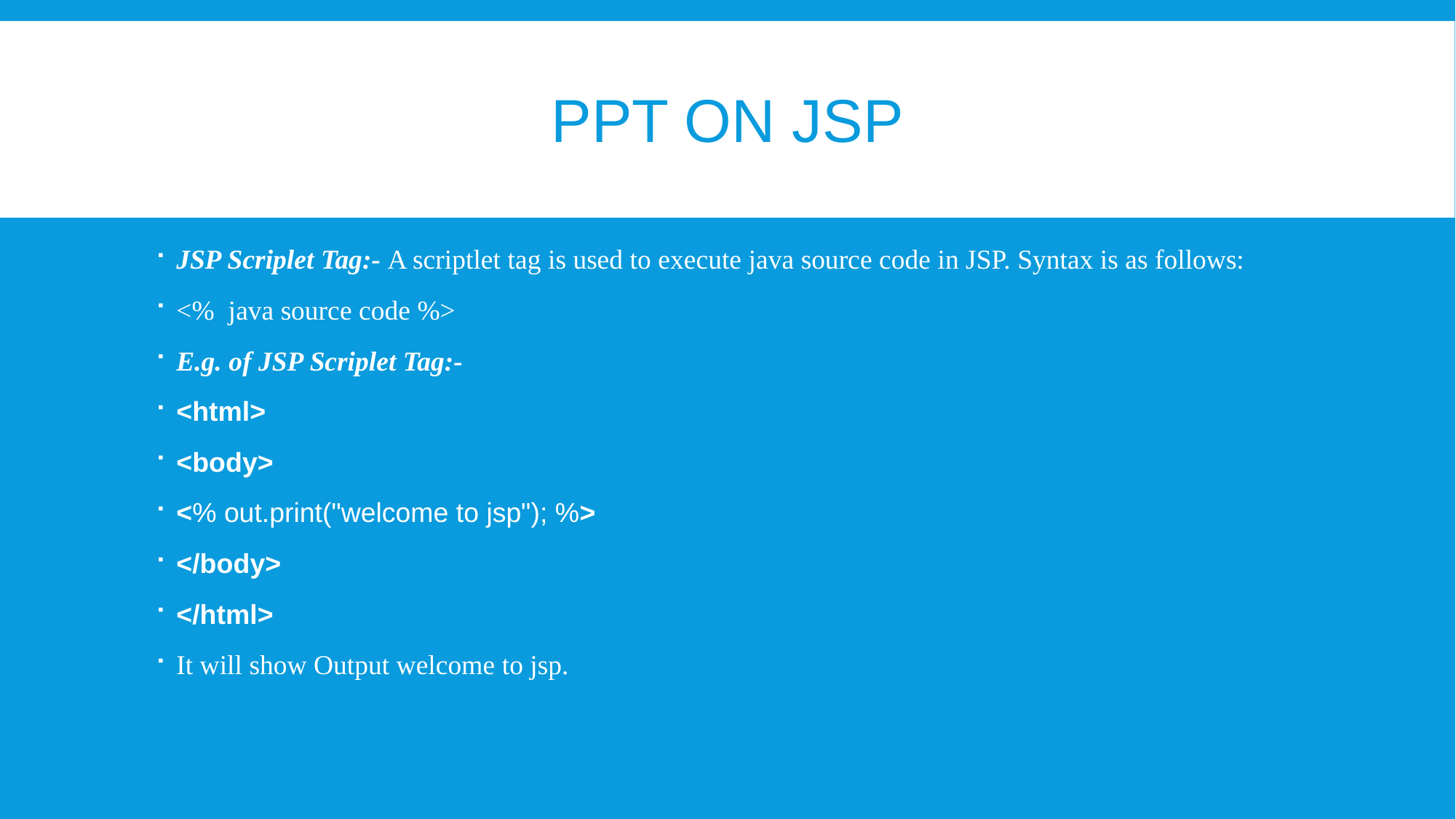

# PPT on JSP
JSP Scriplet Tag:- A scriptlet tag is used to execute java source code in JSP. Syntax is as follows:
<%  java source code %>
E.g. of JSP Scriplet Tag:-
<html>
<body>
<% out.print("welcome to jsp"); %>
</body>
</html>
It will show Output welcome to jsp.